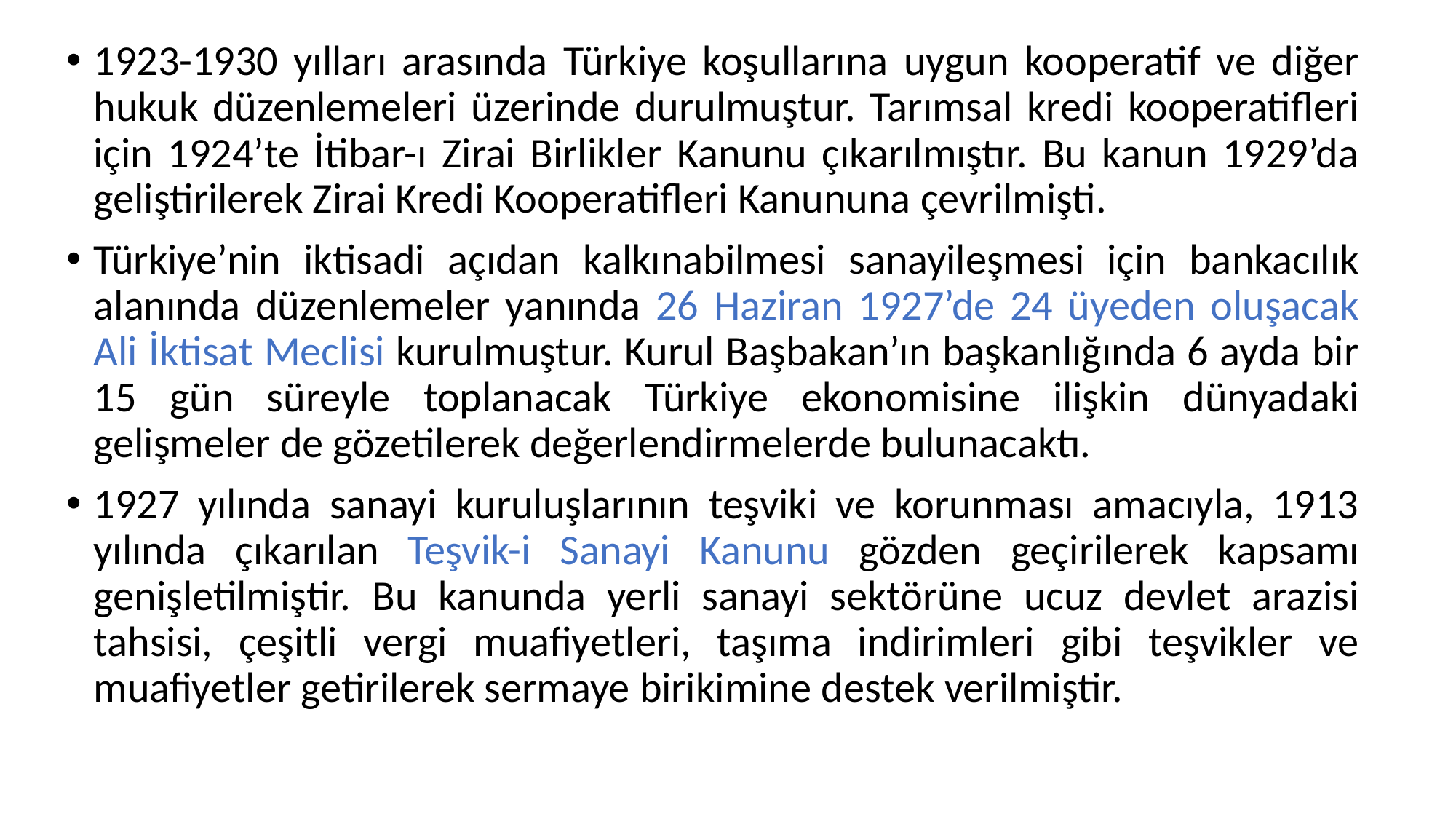

1923-1930 yılları arasında Türkiye koşullarına uygun kooperatif ve diğer hukuk düzenlemeleri üzerinde durulmuştur. Tarımsal kredi kooperatifleri için 1924’te İtibar-ı Zirai Birlikler Kanunu çıkarılmıştır. Bu kanun 1929’da geliştirilerek Zirai Kredi Kooperatifleri Kanununa çevrilmişti.
Türkiye’nin iktisadi açıdan kalkınabilmesi sanayileşmesi için bankacılık alanında düzenlemeler yanında 26 Haziran 1927’de 24 üyeden oluşacak Ali İktisat Meclisi kurulmuştur. Kurul Başbakan’ın başkanlığında 6 ayda bir 15 gün süreyle toplanacak Türkiye ekonomisine ilişkin dünyadaki gelişmeler de gözetilerek değerlendirmelerde bulunacaktı.
1927 yılında sanayi kuruluşlarının teşviki ve korunması amacıyla, 1913 yılında çıkarılan Teşvik-i Sanayi Kanunu gözden geçirilerek kapsamı genişletilmiştir. Bu kanunda yerli sanayi sektörüne ucuz devlet arazisi tahsisi, çeşitli vergi muafiyetleri, taşıma indirimleri gibi teşvikler ve muafiyetler getirilerek sermaye birikimine destek verilmiştir.